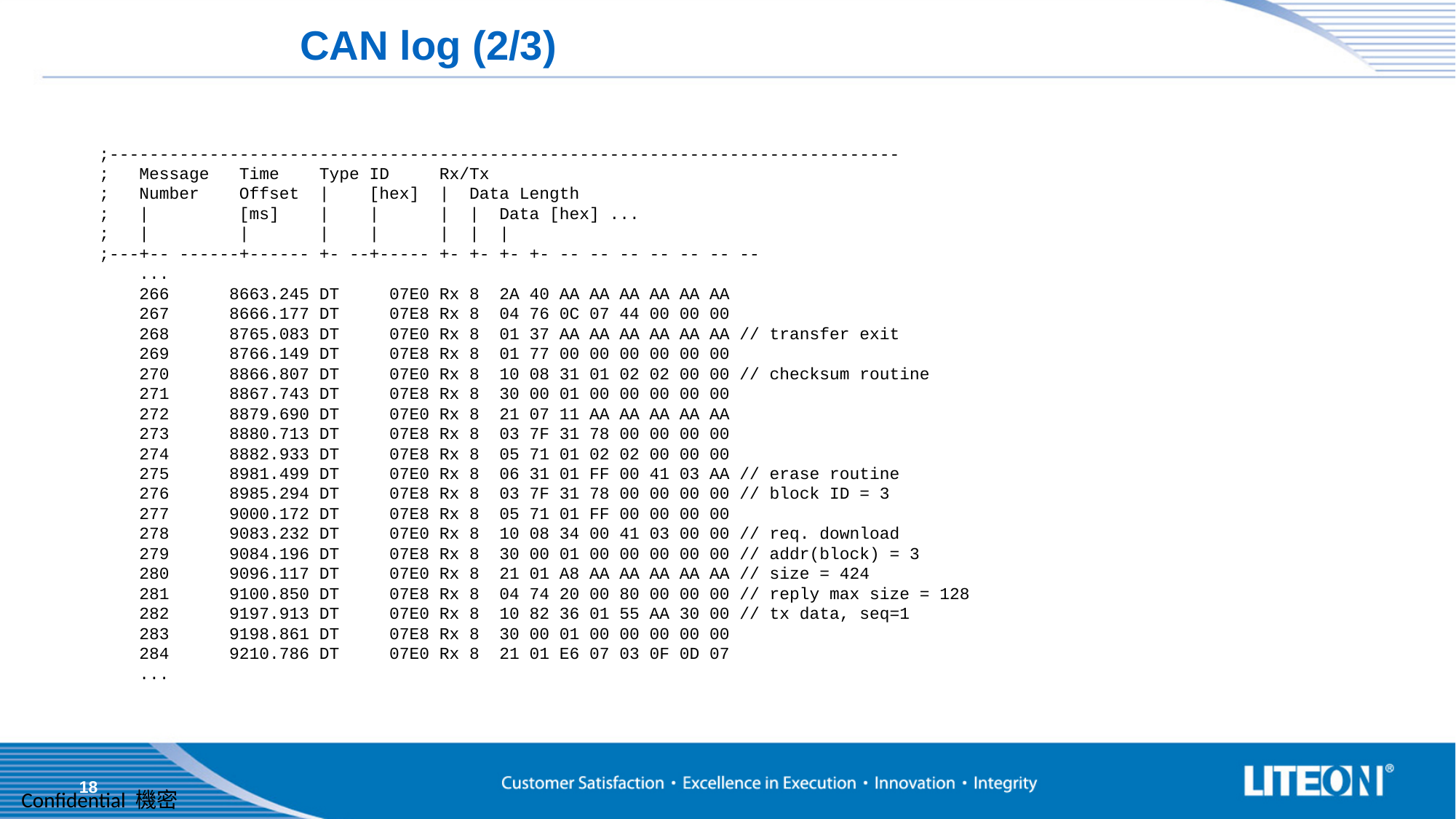

CAN log (2/3)
;-------------------------------------------------------------------------------
;   Message   Time    Type ID     Rx/Tx
;   Number    Offset  |    [hex]  |  Data Length
;   |         [ms]    |    |      |  |  Data [hex] ...
;   |         |       |    |      |  |  |
;---+-- ------+------ +- --+----- +- +- +- +- -- -- -- -- -- -- --
    ...
    266      8663.245 DT     07E0 Rx 8  2A 40 AA AA AA AA AA AA
    267      8666.177 DT     07E8 Rx 8  04 76 0C 07 44 00 00 00
    268      8765.083 DT     07E0 Rx 8  01 37 AA AA AA AA AA AA // transfer exit
    269      8766.149 DT     07E8 Rx 8  01 77 00 00 00 00 00 00
    270      8866.807 DT     07E0 Rx 8  10 08 31 01 02 02 00 00 // checksum routine
    271      8867.743 DT     07E8 Rx 8  30 00 01 00 00 00 00 00
    272      8879.690 DT     07E0 Rx 8  21 07 11 AA AA AA AA AA
    273      8880.713 DT     07E8 Rx 8  03 7F 31 78 00 00 00 00
    274      8882.933 DT     07E8 Rx 8  05 71 01 02 02 00 00 00
    275      8981.499 DT     07E0 Rx 8  06 31 01 FF 00 41 03 AA // erase routine
    276      8985.294 DT     07E8 Rx 8  03 7F 31 78 00 00 00 00 // block ID = 3
    277      9000.172 DT     07E8 Rx 8  05 71 01 FF 00 00 00 00
    278      9083.232 DT     07E0 Rx 8  10 08 34 00 41 03 00 00 // req. download
    279      9084.196 DT     07E8 Rx 8  30 00 01 00 00 00 00 00 // addr(block) = 3
    280      9096.117 DT     07E0 Rx 8  21 01 A8 AA AA AA AA AA // size = 424
    281      9100.850 DT     07E8 Rx 8  04 74 20 00 80 00 00 00 // reply max size = 128
    282      9197.913 DT     07E0 Rx 8  10 82 36 01 55 AA 30 00 // tx data, seq=1
    283      9198.861 DT     07E8 Rx 8  30 00 01 00 00 00 00 00
    284      9210.786 DT     07E0 Rx 8  21 01 E6 07 03 0F 0D 07
    ...

18